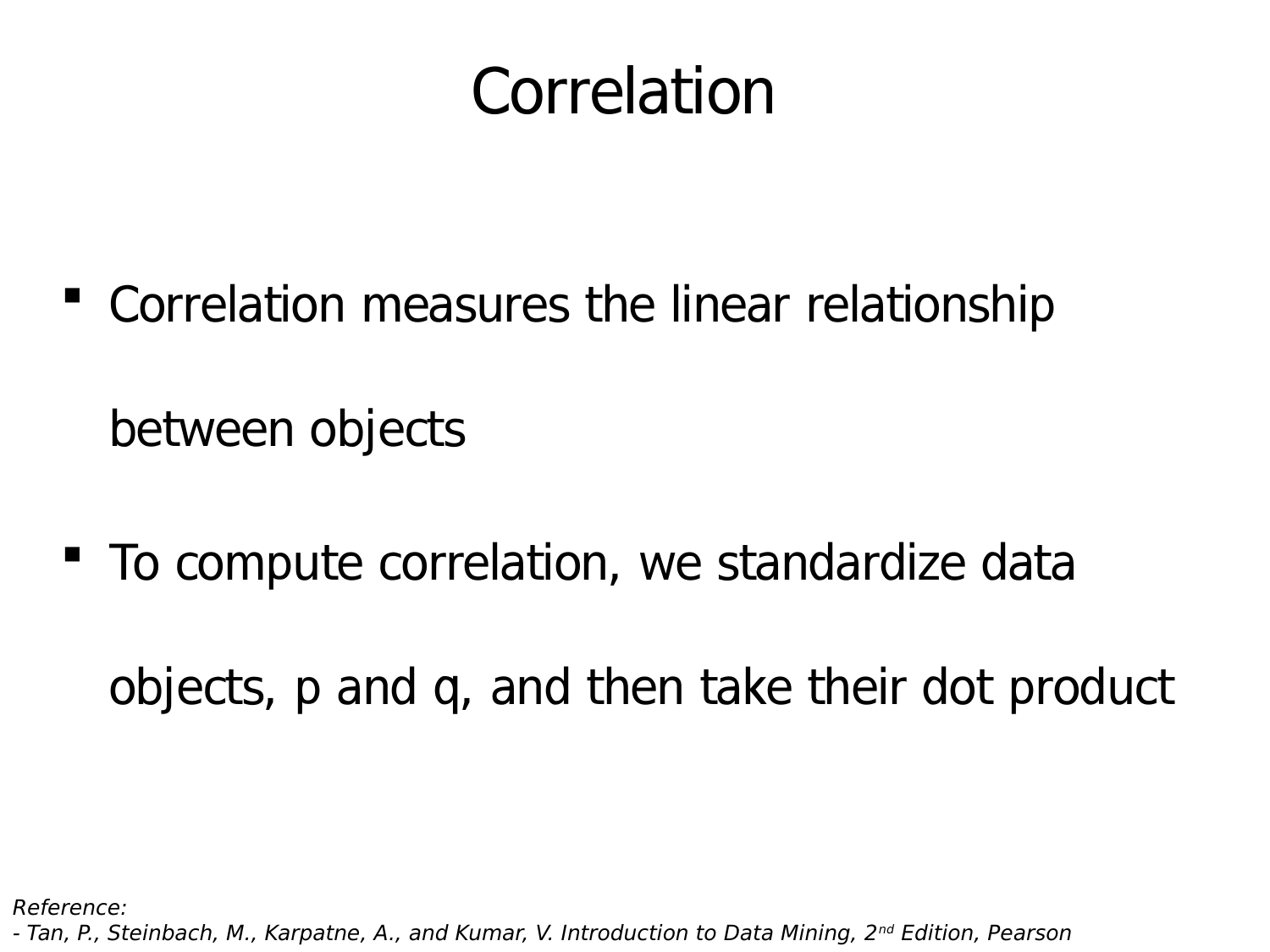

# Correlation
Correlation measures the linear relationship between objects
To compute correlation, we standardize data objects, p and q, and then take their dot product